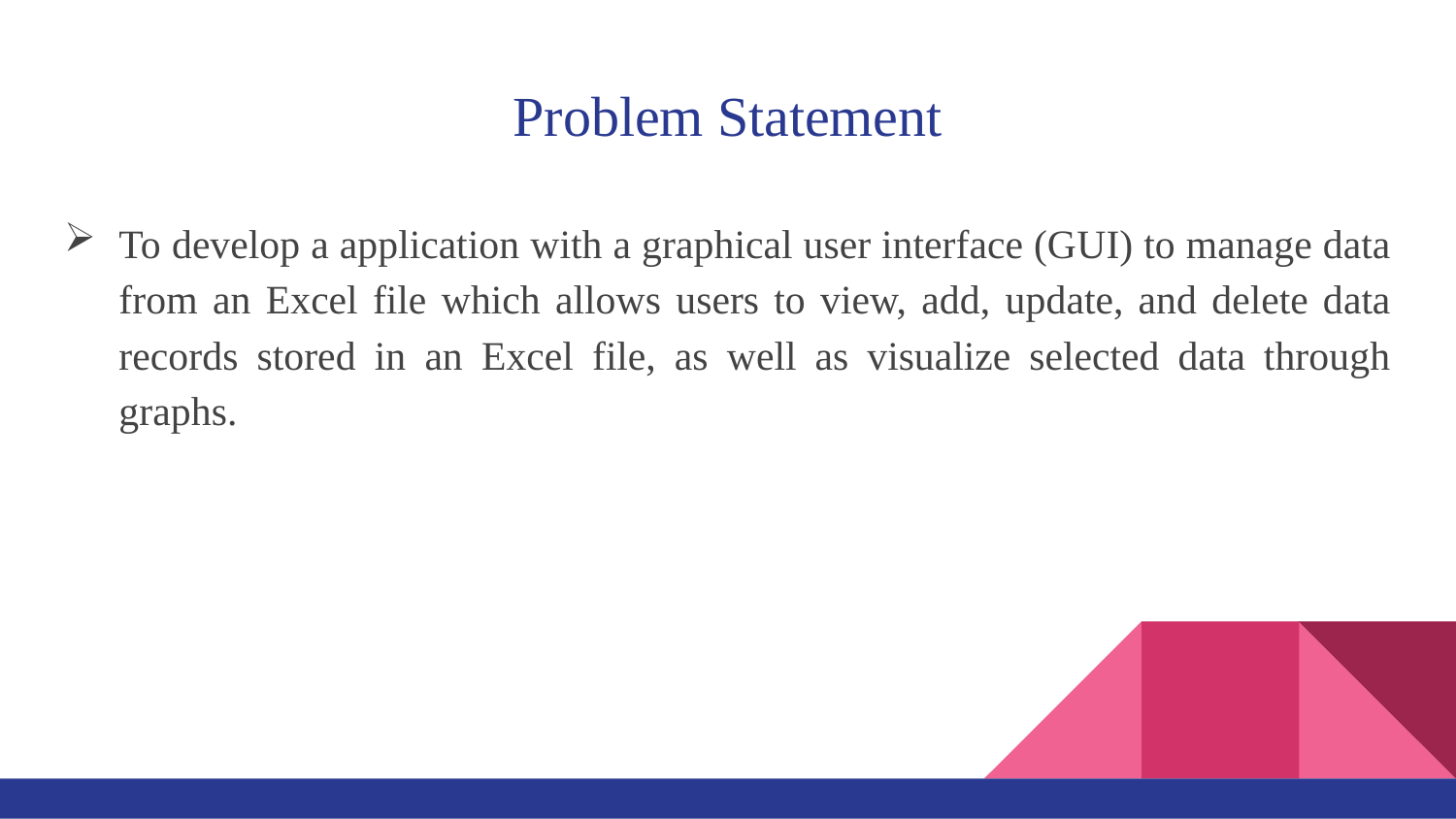

# Problem Statement
To develop a application with a graphical user interface (GUI) to manage data from an Excel file which allows users to view, add, update, and delete data records stored in an Excel file, as well as visualize selected data through graphs.